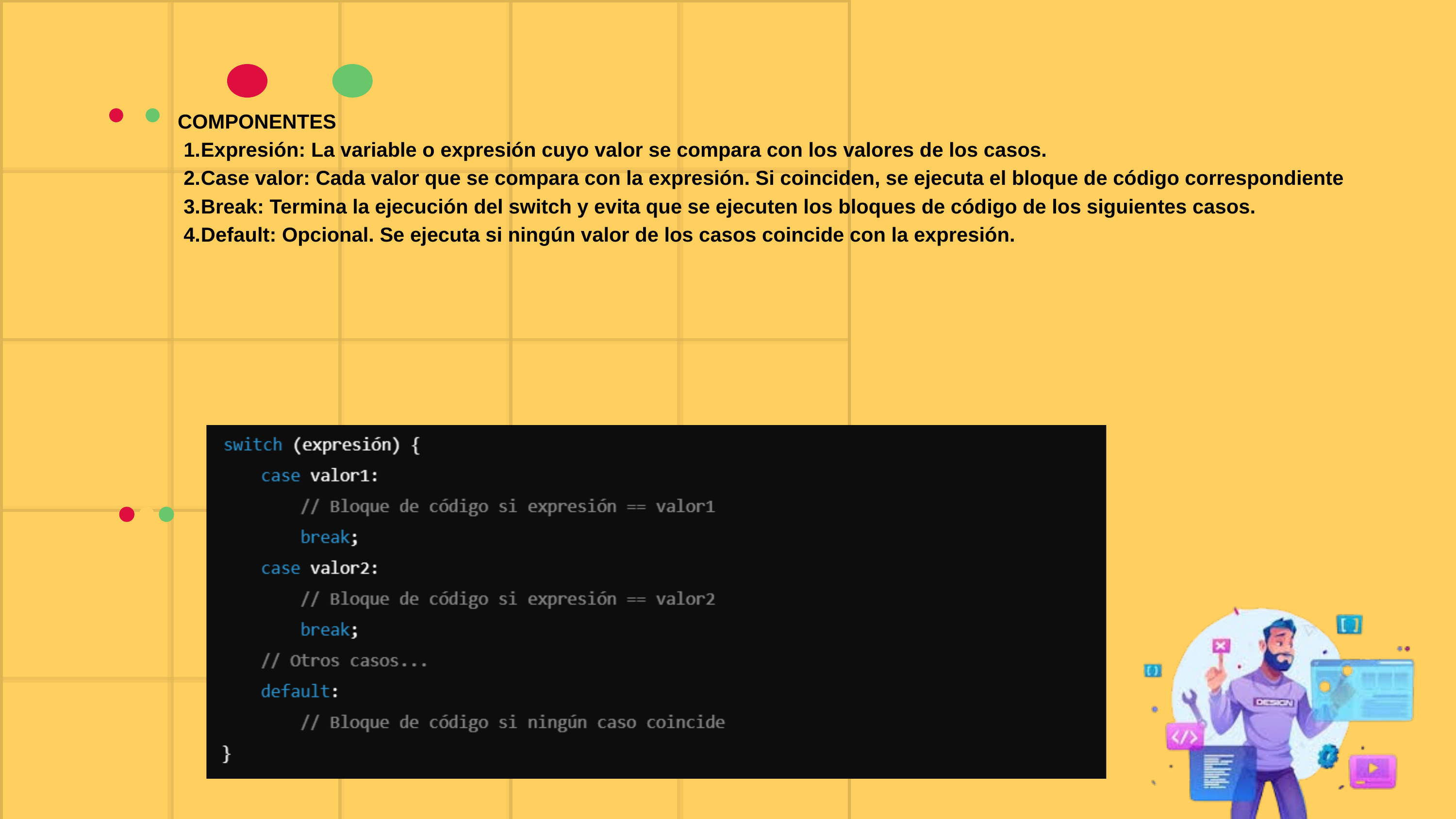

COMPONENTES
Expresión: La variable o expresión cuyo valor se compara con los valores de los casos.
Case valor: Cada valor que se compara con la expresión. Si coinciden, se ejecuta el bloque de código correspondiente
Break: Termina la ejecución del switch y evita que se ejecuten los bloques de código de los siguientes casos.
Default: Opcional. Se ejecuta si ningún valor de los casos coincide con la expresión.